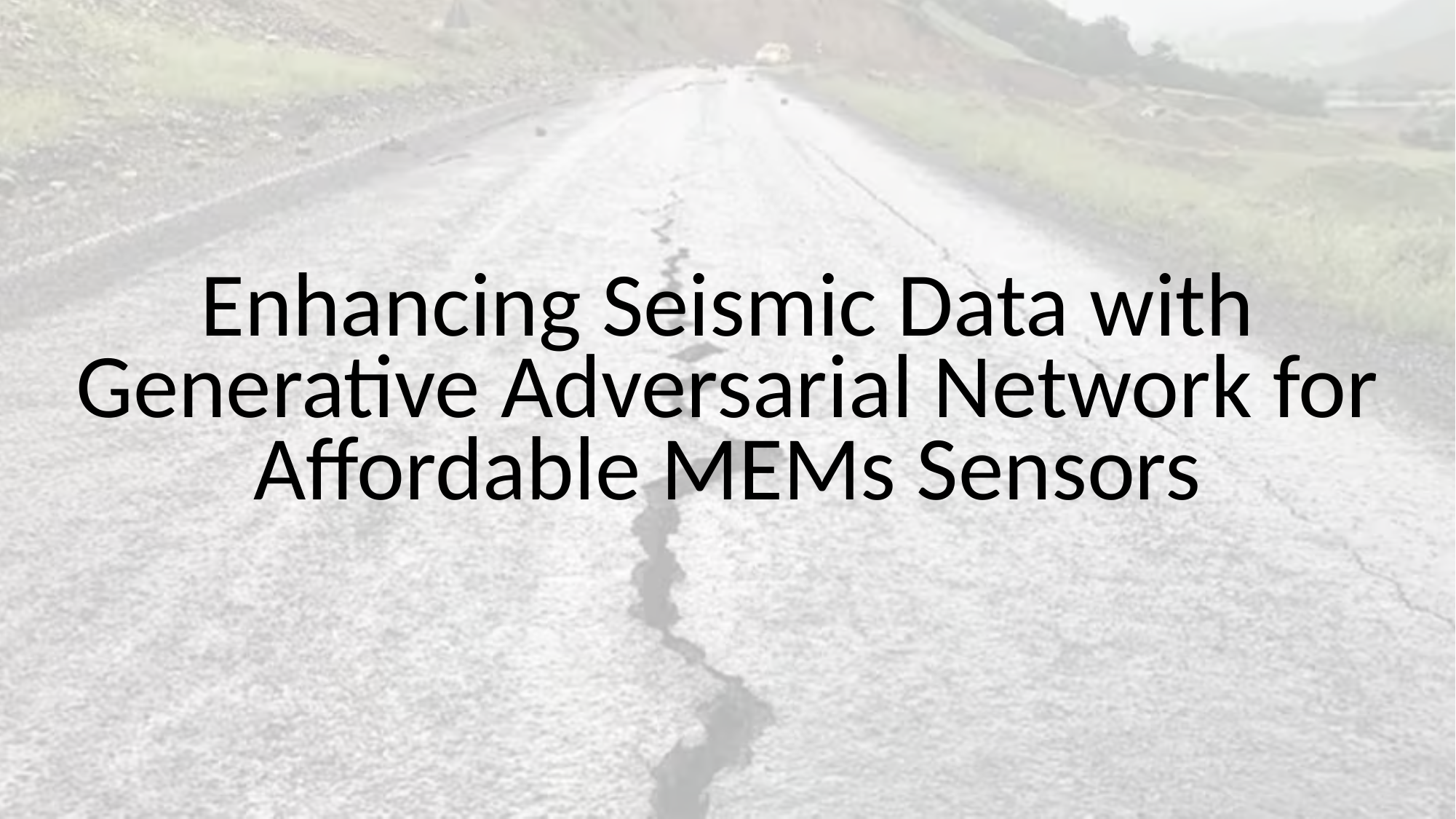

# Enhancing Seismic Data with Generative Adversarial Network for Affordable MEMs Sensors